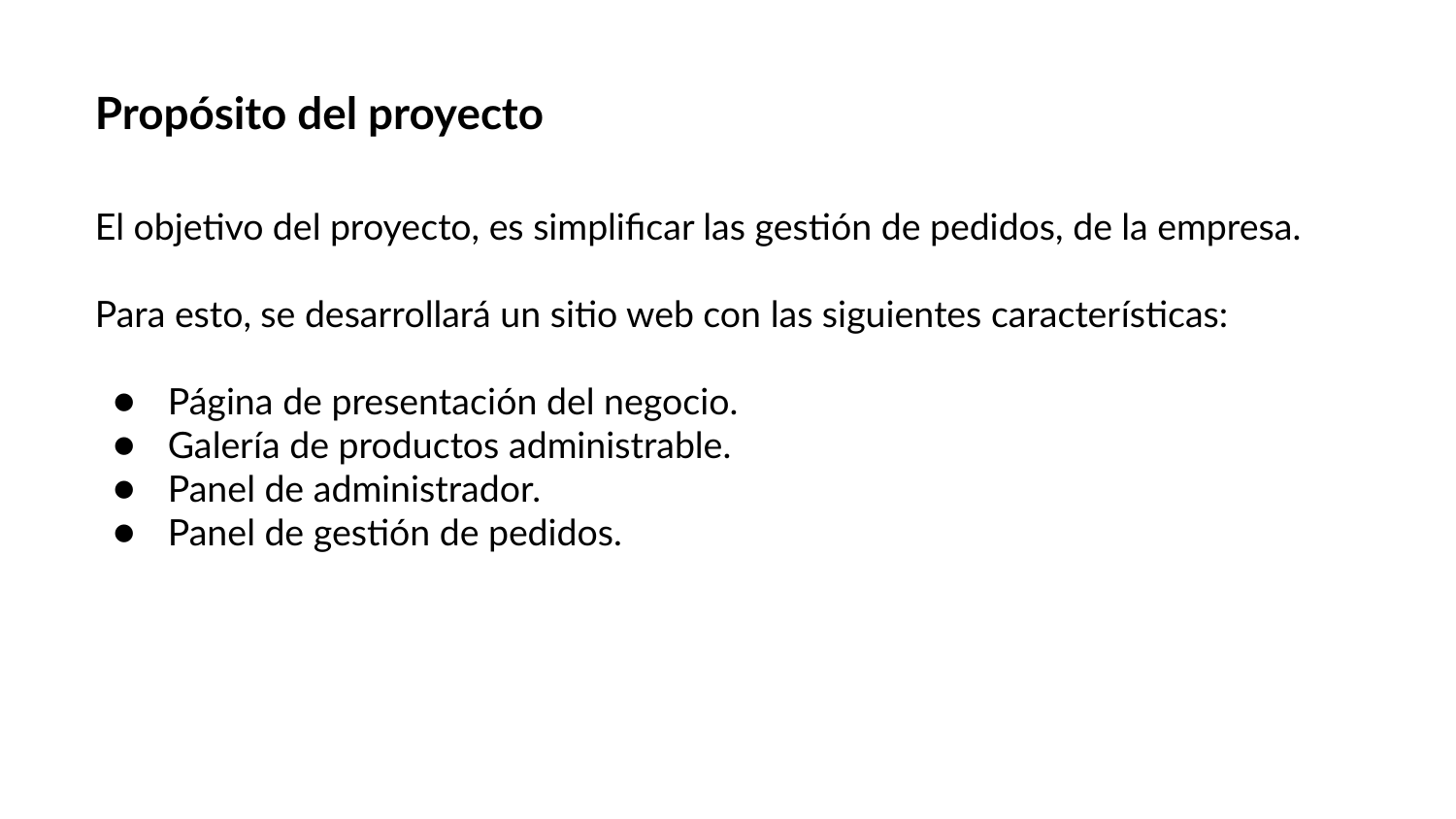

Propósito del proyecto
El objetivo del proyecto, es simplificar las gestión de pedidos, de la empresa.

Para esto, se desarrollará un sitio web con las siguientes características:

Página de presentación del negocio.
Galería de productos administrable.
Panel de administrador.
Panel de gestión de pedidos.